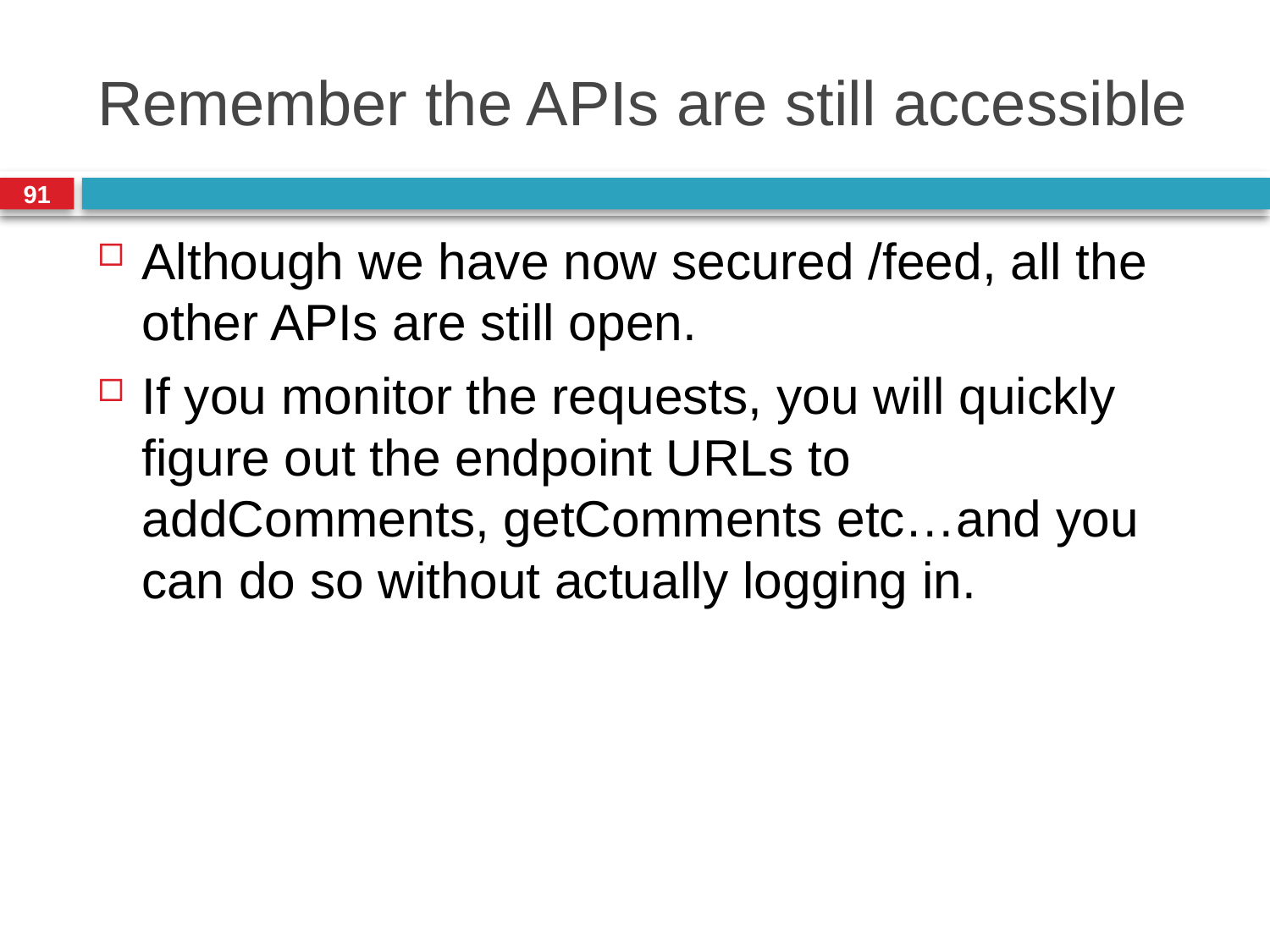

# Remember the APIs are still accessible
91
Although we have now secured /feed, all the other APIs are still open.
If you monitor the requests, you will quickly figure out the endpoint URLs to addComments, getComments etc…and you can do so without actually logging in.